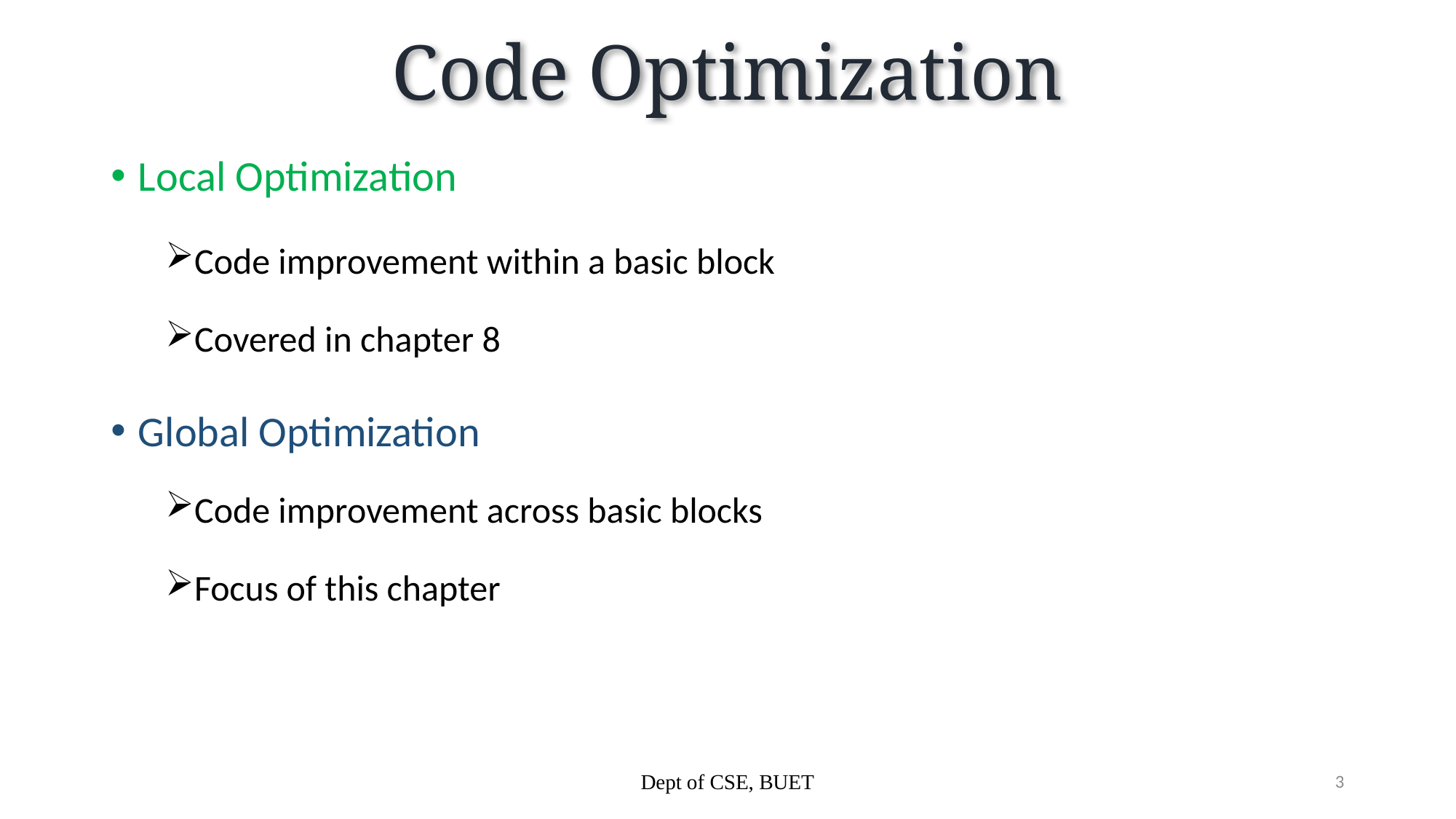

# Code Optimization
Local Optimization

Code improvement within a basic block

Covered in chapter 8

Global Optimization

Code improvement across basic blocks

Focus of this chapter
Dept of CSE, BUET
3